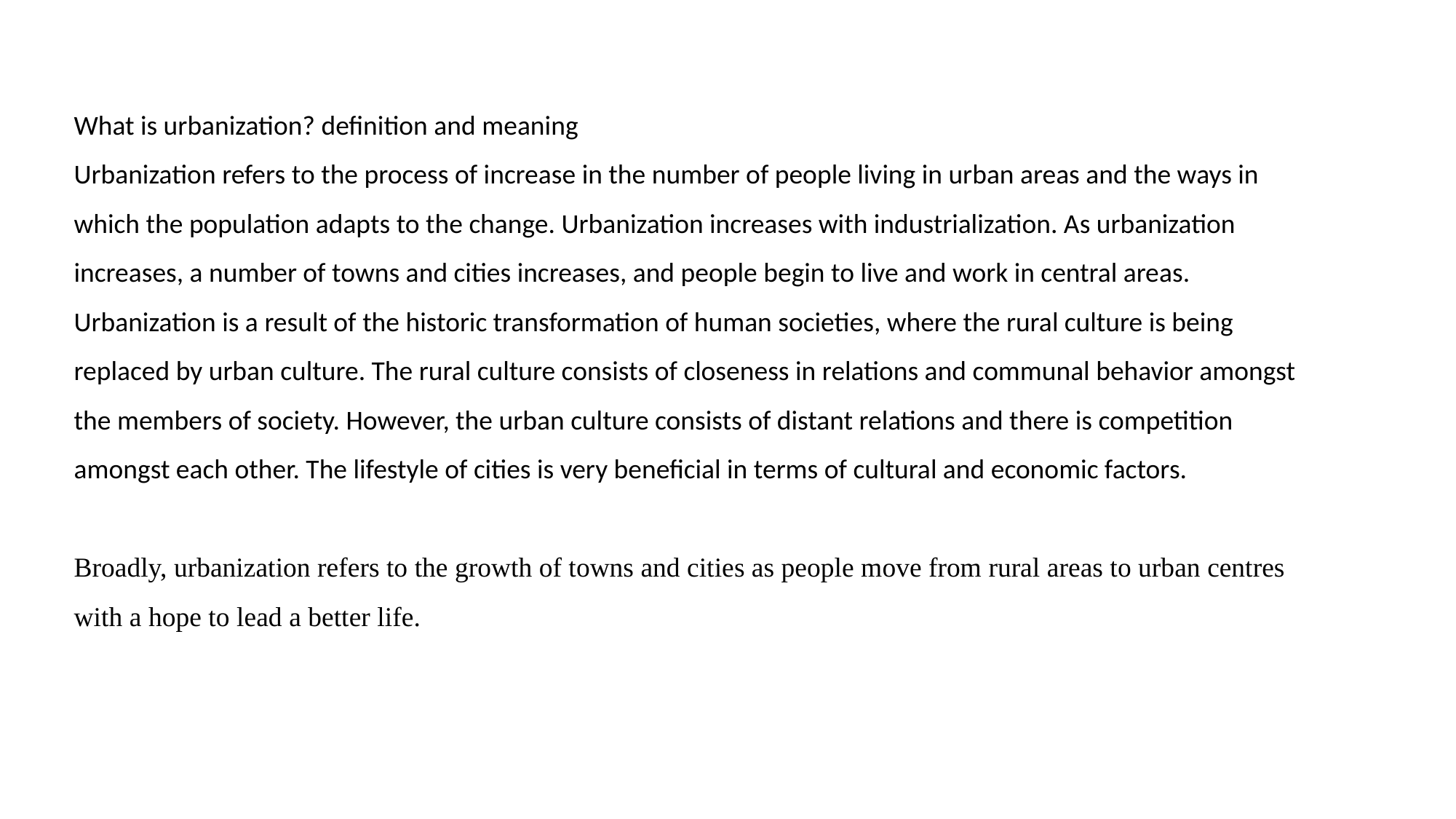

What is urbanization? definition and meaning
Urbanization refers to the process of increase in the number of people living in urban areas and the ways in which the population adapts to the change. Urbanization increases with industrialization. As urbanization increases, a number of towns and cities increases, and people begin to live and work in central areas. Urbanization is a result of the historic transformation of human societies, where the rural culture is being replaced by urban culture. The rural culture consists of closeness in relations and communal behavior amongst the members of society. However, the urban culture consists of distant relations and there is competition amongst each other. The lifestyle of cities is very beneficial in terms of cultural and economic factors.

Broadly, urbanization refers to the growth of towns and cities as people move from rural areas to urban centres with a hope to lead a better life.